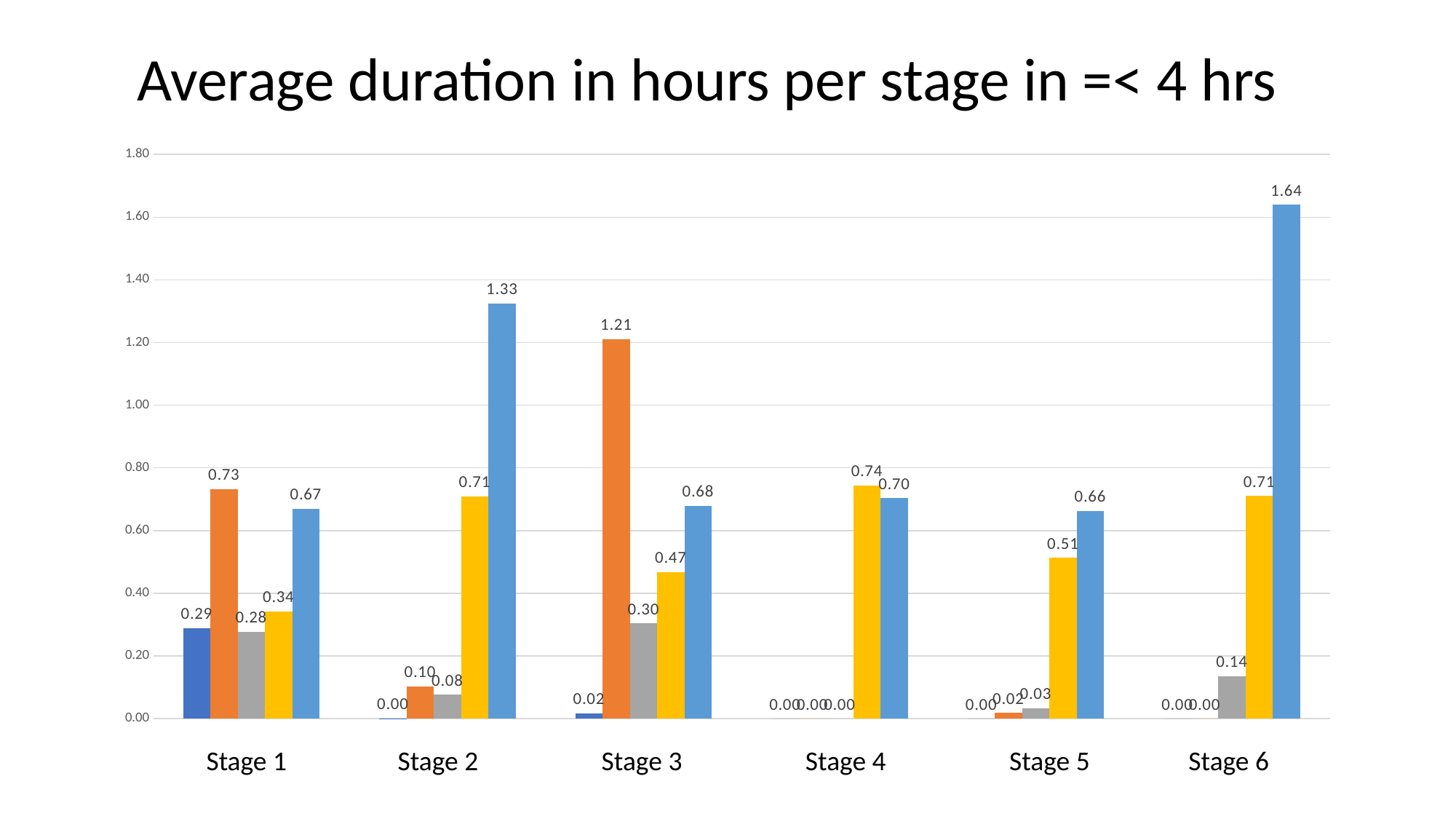

# Average duration in hours per stage in =< 4 hrs

### Chart

| Category | Verification | Facility allocation | Patient communication | Transport allocation | Enroute to pickup |
|---|---|---|---|---|---|
| ADM Admission into Facility | 0.2895397489545107 | 0.7324267782496919 | 0.27775453277775886 | 0.34295676428913313 | 0.6704323570439826 |
| Admin Conveyance | 0.001257861636025515 | 0.10283018867836667 | 0.07610062891859035 | 0.7088050314539358 | 1.3254716980912424 |
| ED Medical Review at Emergency Department | 0.016666666667037276 | 1.2108614232183141 | 0.3038389513114064 | 0.4679775280927653 | 0.6791198501818594 |
| MEDAPPT Medical Appointment | 0.0 | 0.0 | 0.0 | 0.7433333333465271 | 0.7033333332859911 |
| Return Conveyance | 0.0 | 0.017871485944172504 | 0.033333333332585285 | 0.5132530120517694 | 0.6628514056213912 |
| Testing | 0.0 | 0.0 | 0.13541666664968943 | 0.7104166666904348 | 1.6395833333517658 |
Stage 1                  Stage 2                    Stage 3                    Stage 4                    Stage 5                Stage 6